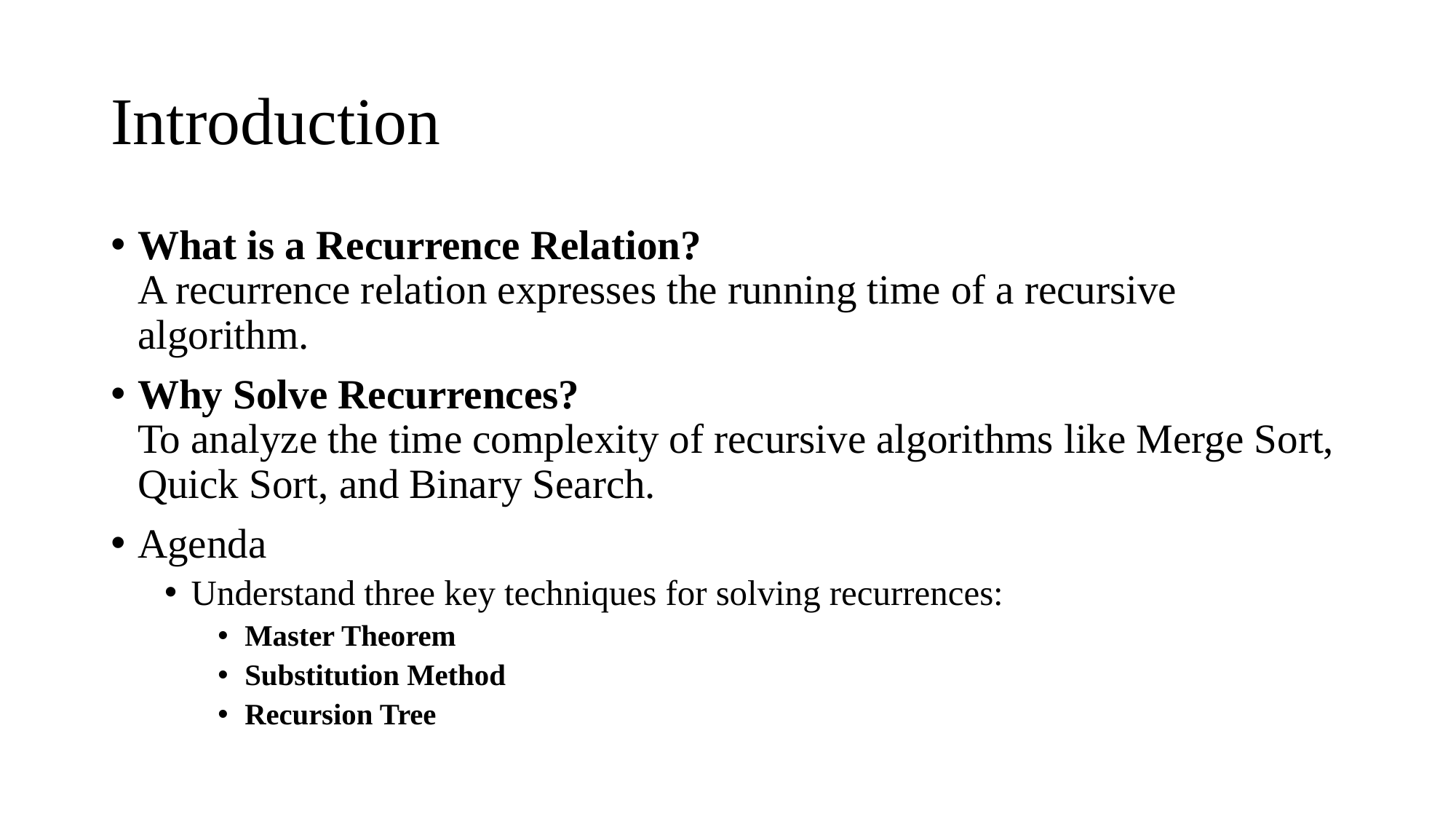

# Introduction
What is a Recurrence Relation?
A recurrence relation expresses the running time of a recursive algorithm.
Why Solve Recurrences?
To analyze the time complexity of recursive algorithms like Merge Sort, Quick Sort, and Binary Search.
Agenda
Understand three key techniques for solving recurrences:
Master Theorem
Substitution Method
Recursion Tree